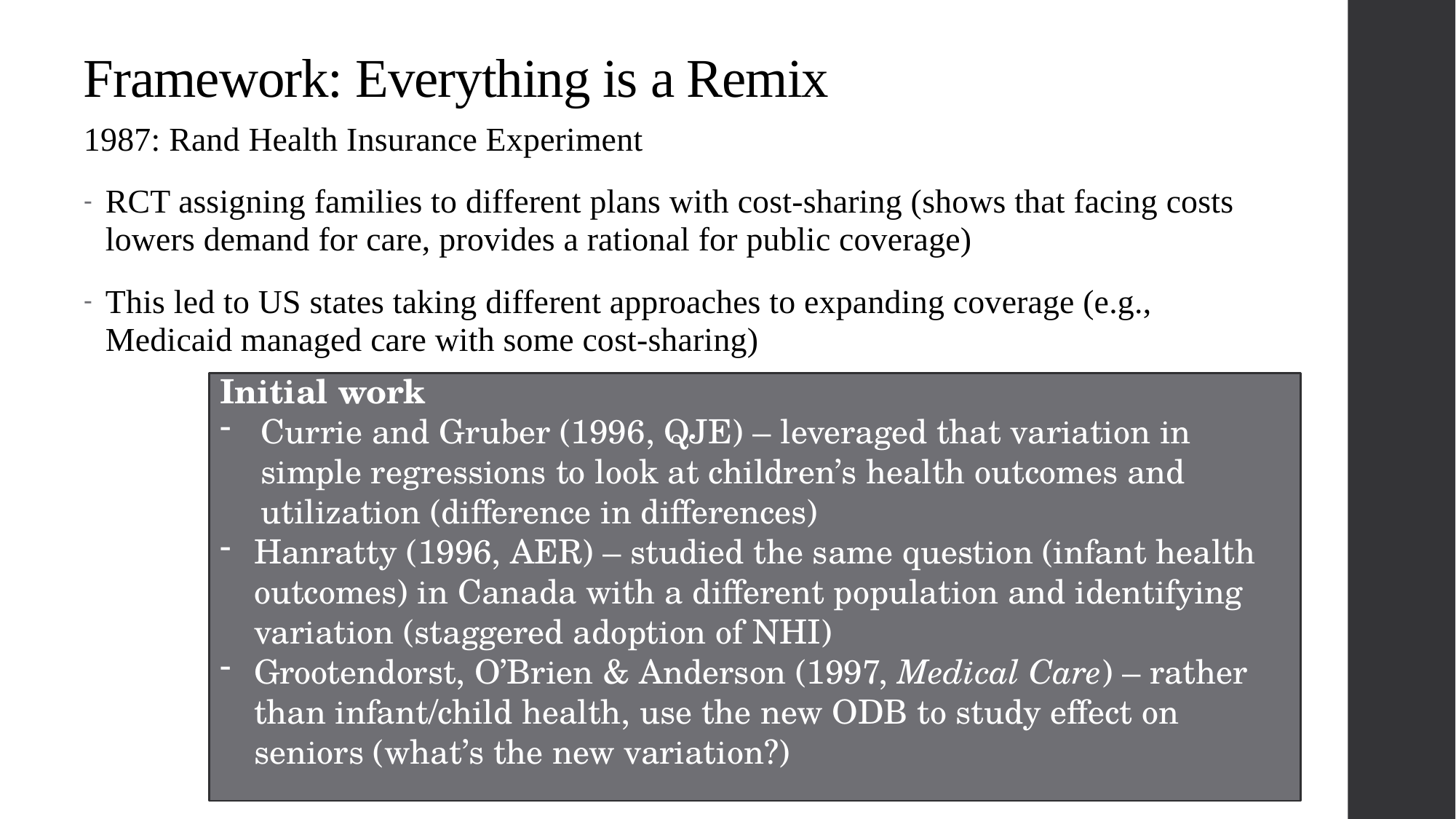

# Framework: Everything is a Remix
1987: Rand Health Insurance Experiment
RCT assigning families to different plans with cost-sharing (shows that facing costs lowers demand for care, provides a rational for public coverage)
This led to US states taking different approaches to expanding coverage (e.g., Medicaid managed care with some cost-sharing)

Initial work
Currie and Gruber (1996, QJE) – leveraged that variation in simple regressions to look at children’s health outcomes and utilization (difference in differences)
Hanratty (1996, AER) – studied the same question (infant health outcomes) in Canada with a different population and identifying variation (staggered adoption of NHI)
Grootendorst, O’Brien & Anderson (1997, Medical Care) – rather than infant/child health, use the new ODB to study effect on seniors (what’s the new variation?)